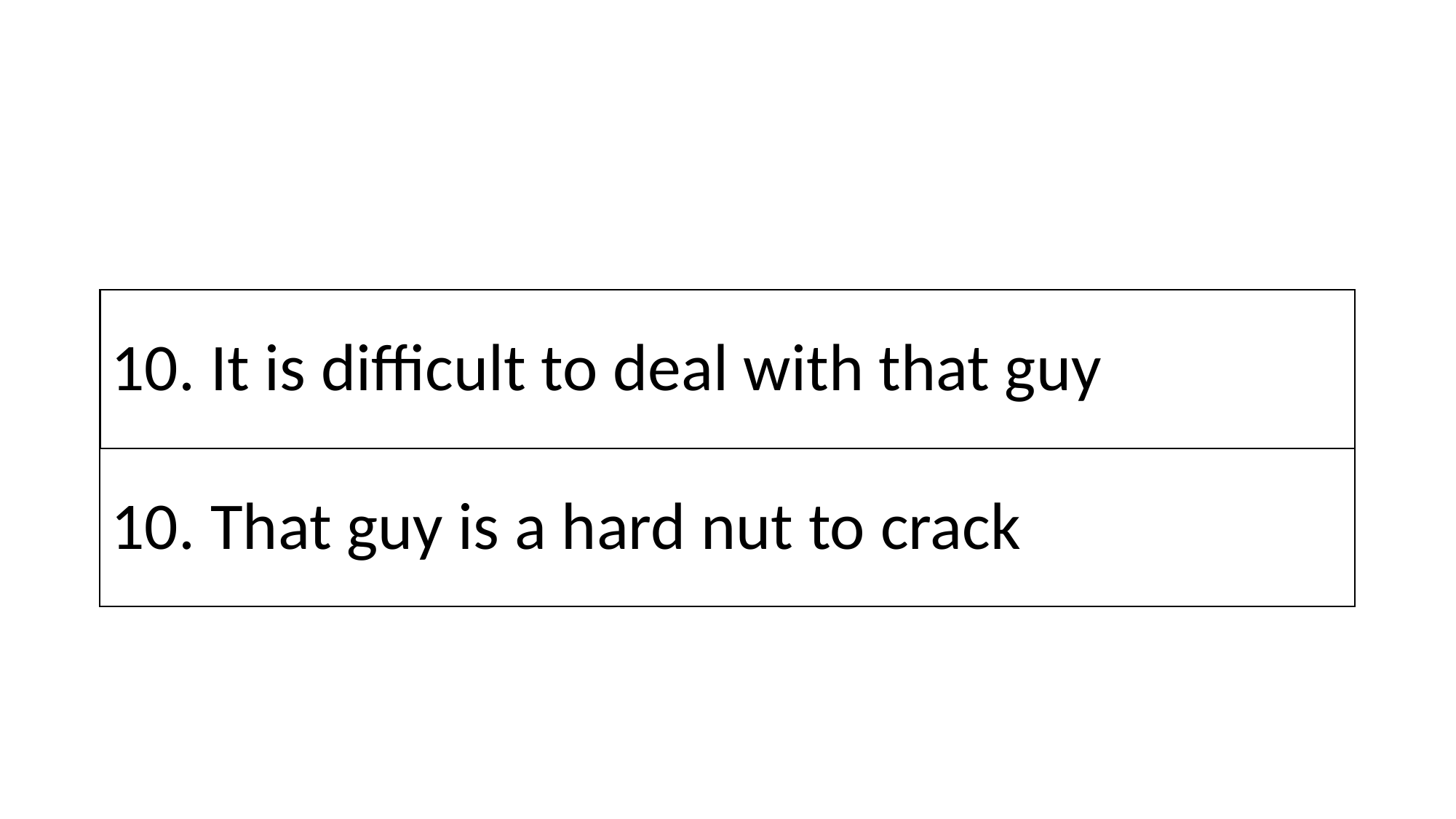

# 10. It is difficult to deal with that guy
10. That guy is a hard nut to crack